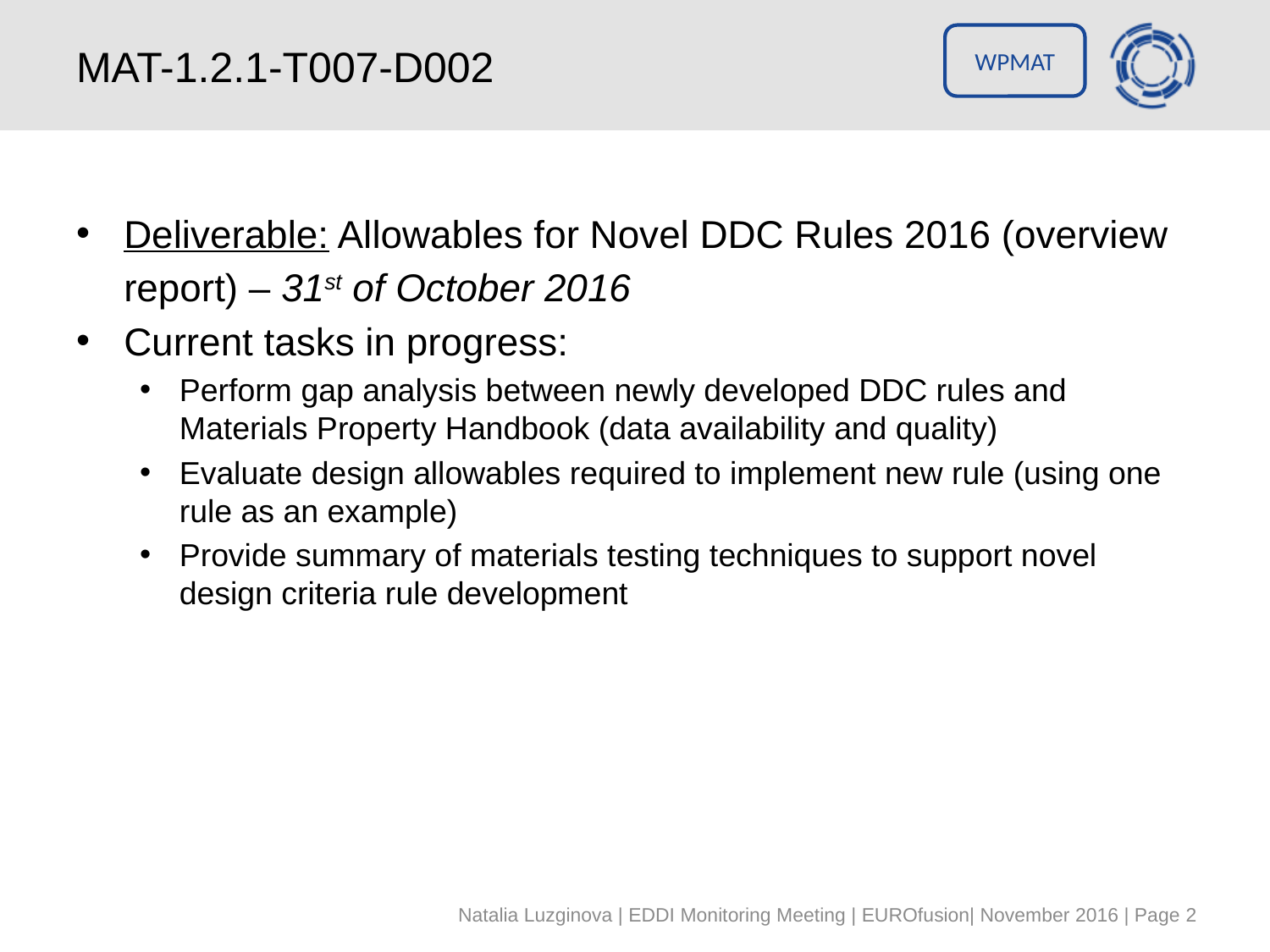

# MAT-1.2.1-T007-D002
Deliverable: Allowables for Novel DDC Rules 2016 (overview report) – 31st of October 2016
Current tasks in progress:
Perform gap analysis between newly developed DDC rules and Materials Property Handbook (data availability and quality)
Evaluate design allowables required to implement new rule (using one rule as an example)
Provide summary of materials testing techniques to support novel design criteria rule development

Natalia Luzginova | EDDI Monitoring Meeting | EUROfusion| November 2016 | Page 2